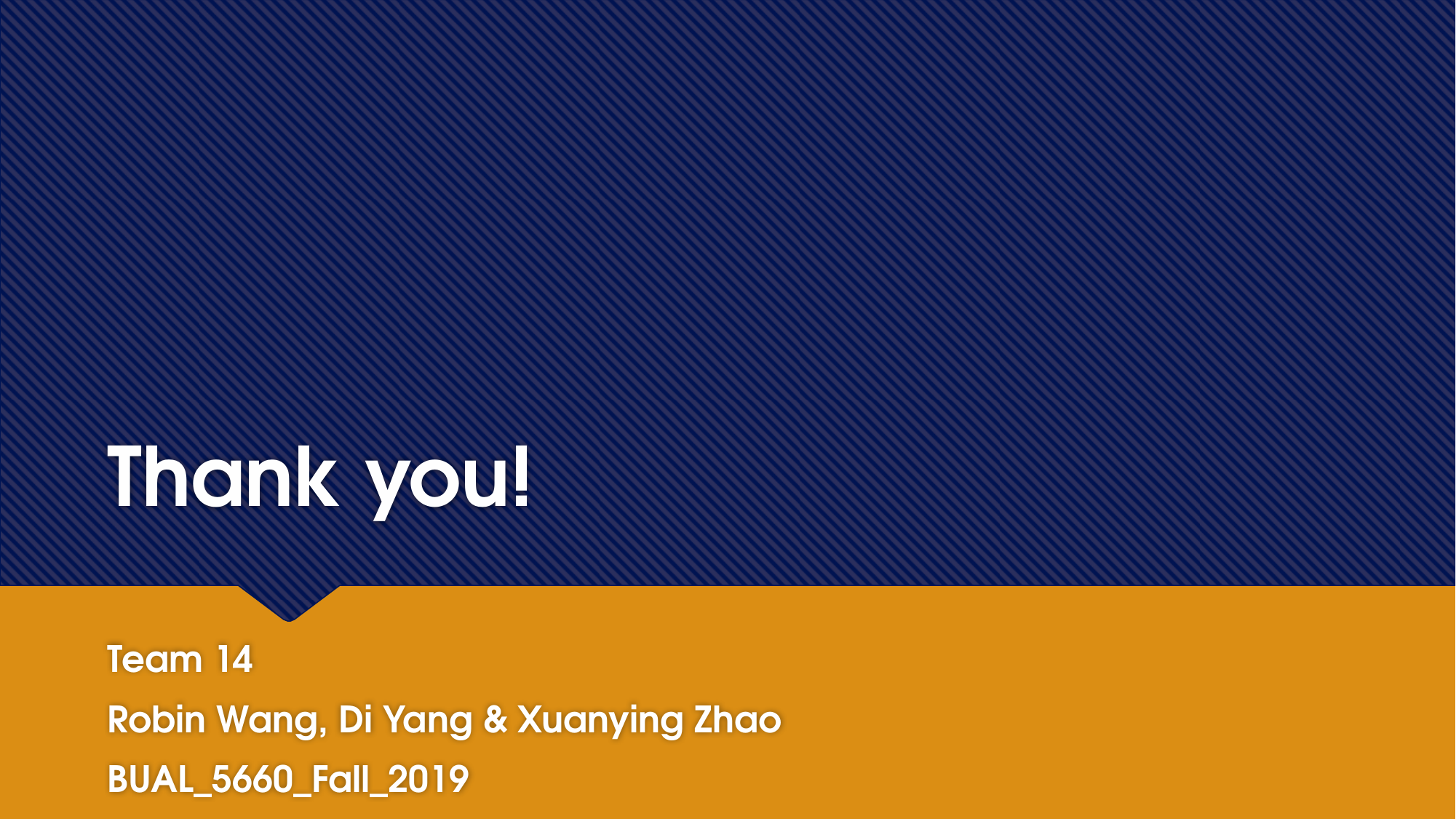

# Thank you!
Team 14
Robin Wang, Di Yang & Xuanying Zhao
BUAL_5660_Fall_2019